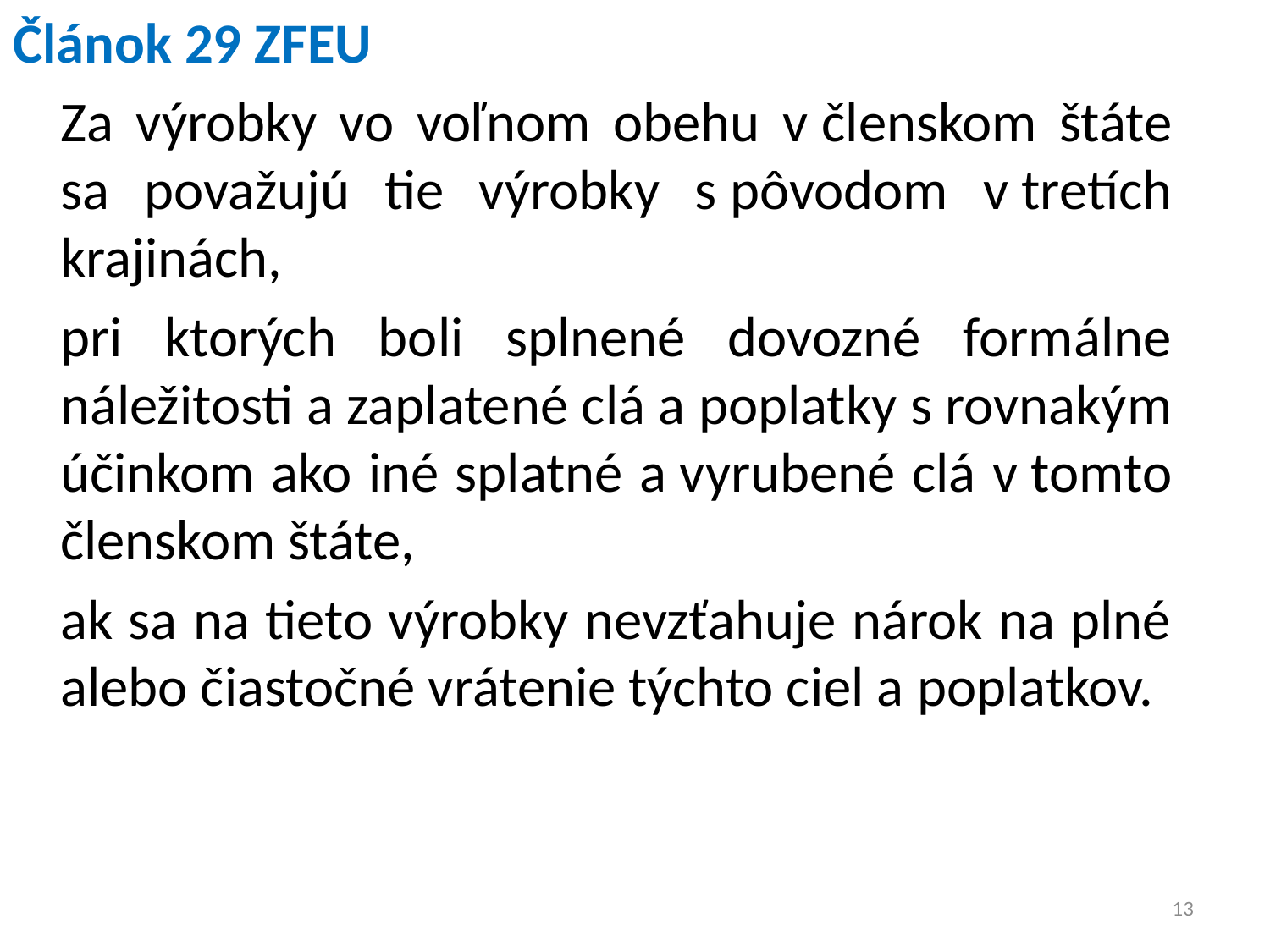

Článok 29 ZFEU
 	Za výrobky vo voľnom obehu v členskom štáte sa považujú tie výrobky s pôvodom v tretích krajinách,
	pri ktorých boli splnené dovozné formálne náležitosti a zaplatené clá a poplatky s rovnakým účinkom ako iné splatné a vyrubené clá v tomto členskom štáte,
	ak sa na tieto výrobky nevzťahuje nárok na plné alebo čiastočné vrátenie týchto ciel a poplatkov.

13